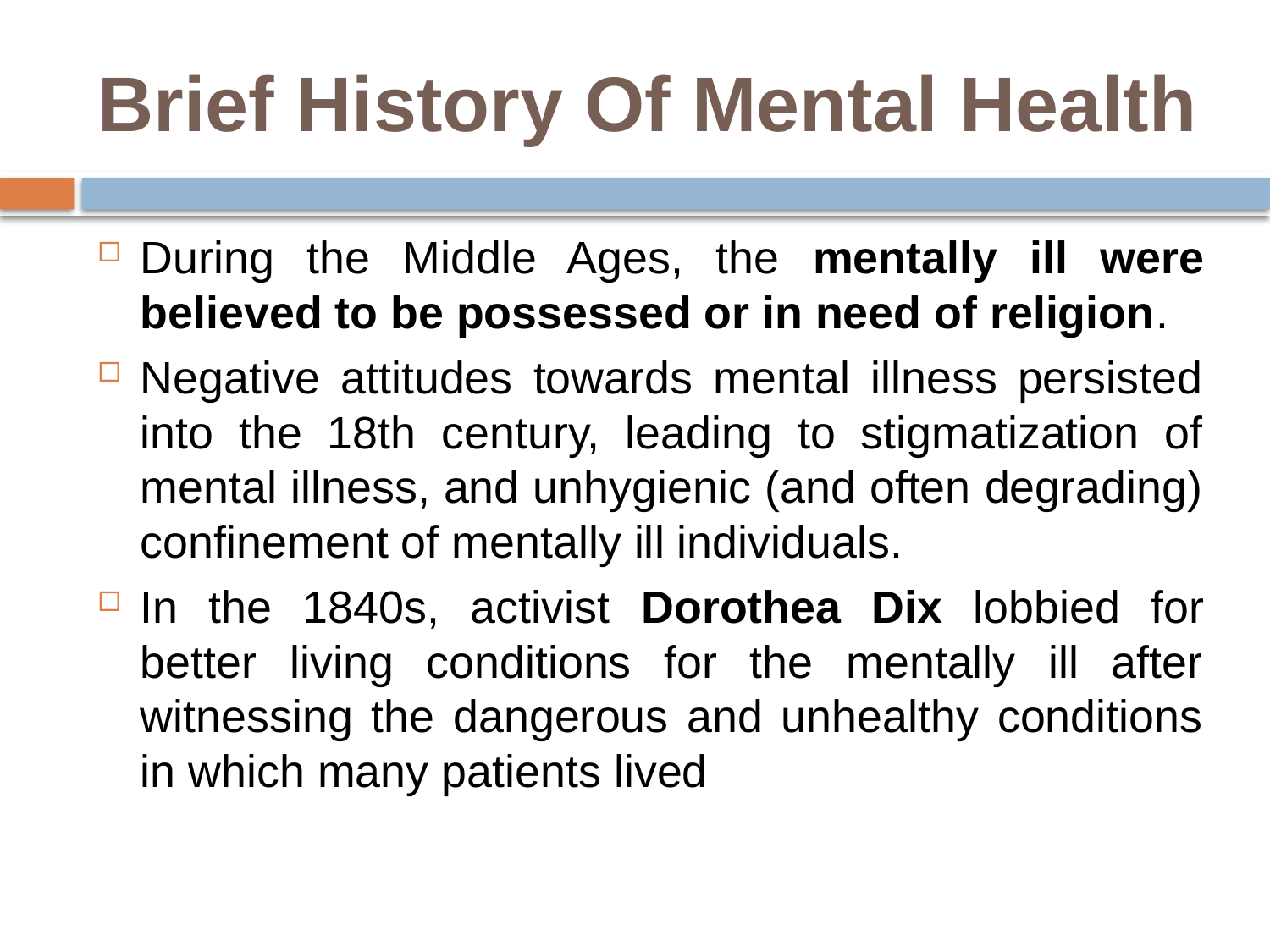

# Brief History Of Mental Health
During the Middle Ages, the mentally ill were believed to be possessed or in need of religion.
Negative attitudes towards mental illness persisted into the 18th century, leading to stigmatization of mental illness, and unhygienic (and often degrading) confinement of mentally ill individuals.
In the 1840s, activist Dorothea Dix lobbied for better living conditions for the mentally ill after witnessing the dangerous and unhealthy conditions in which many patients lived